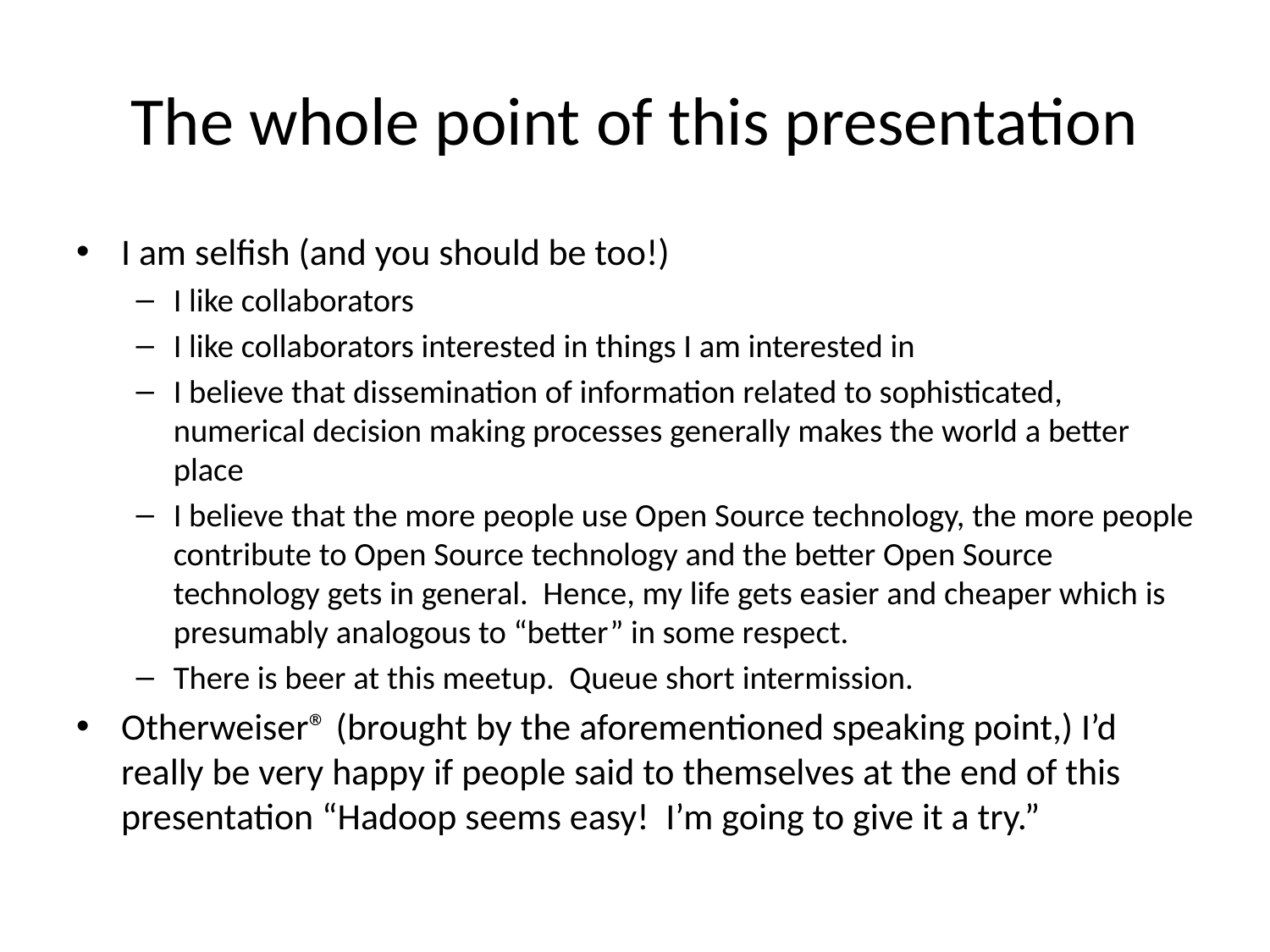

# The whole point of this presentation
I am selfish (and you should be too!)
I like collaborators
I like collaborators interested in things I am interested in
I believe that dissemination of information related to sophisticated, numerical decision making processes generally makes the world a better place
I believe that the more people use Open Source technology, the more people contribute to Open Source technology and the better Open Source technology gets in general.  Hence, my life gets easier and cheaper which is presumably analogous to “better” in some respect.
There is beer at this meetup.  Queue short intermission.
Otherweiser® (brought by the aforementioned speaking point,) I’d really be very happy if people said to themselves at the end of this presentation “Hadoop seems easy!  I’m going to give it a try.”